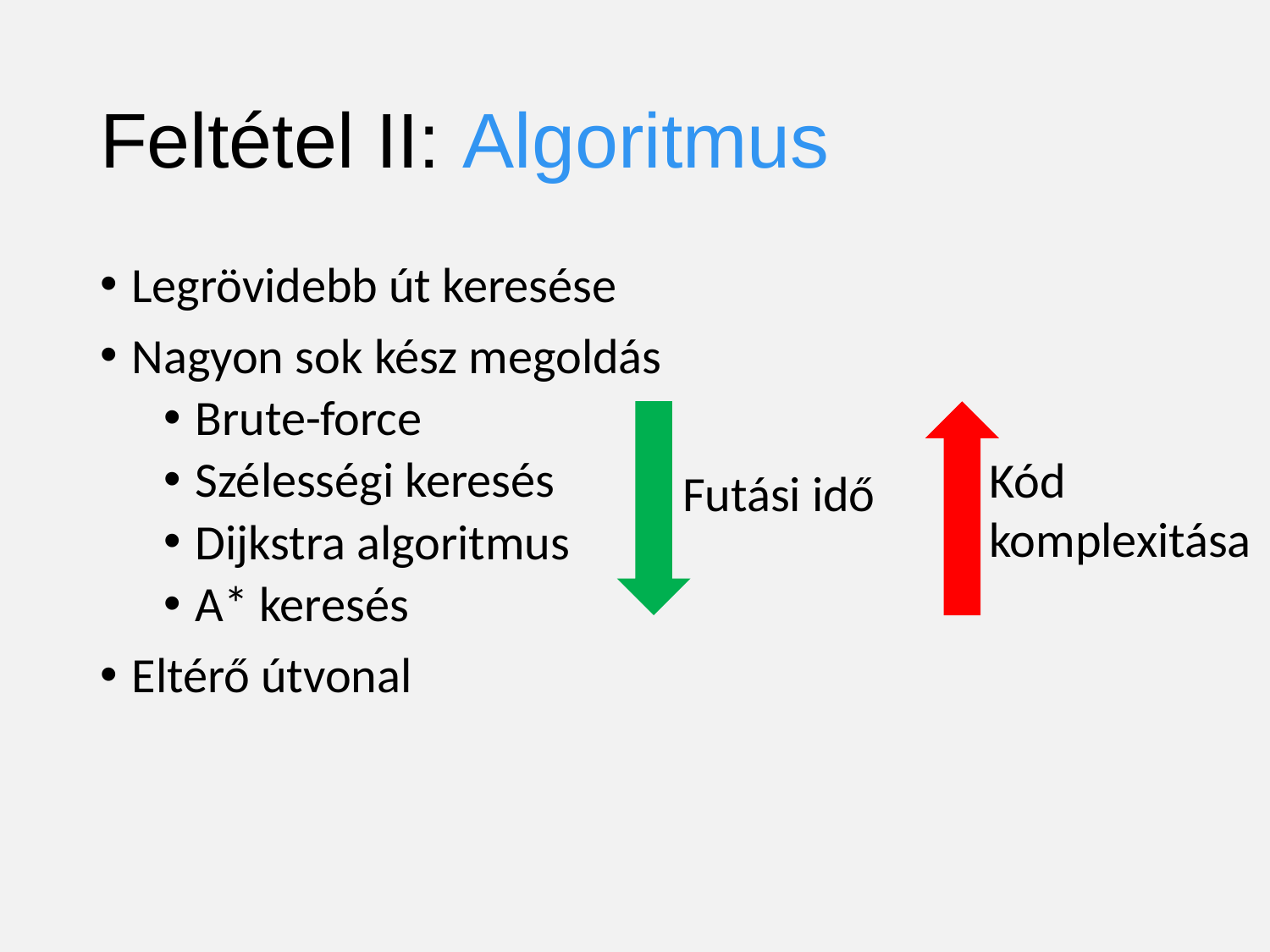

# Feltétel II: Algoritmus
Legrövidebb út keresése
Nagyon sok kész megoldás
Brute-force
Szélességi keresés
Dijkstra algoritmus
A* keresés
Eltérő útvonal

Kód komplexitása
Futási idő